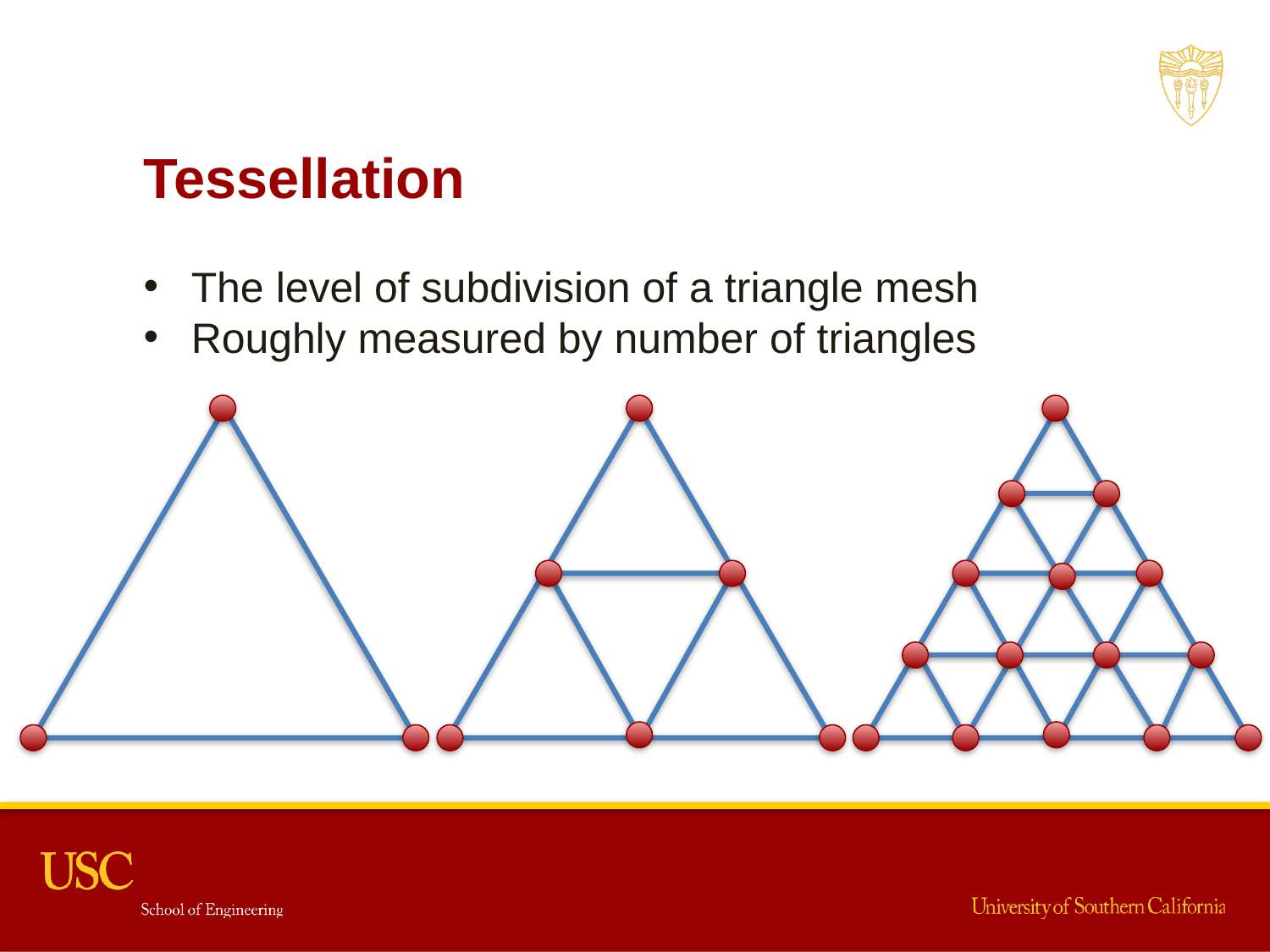

Tessellation

The level of subdivision of a triangle mesh
Roughly measured by number of triangles